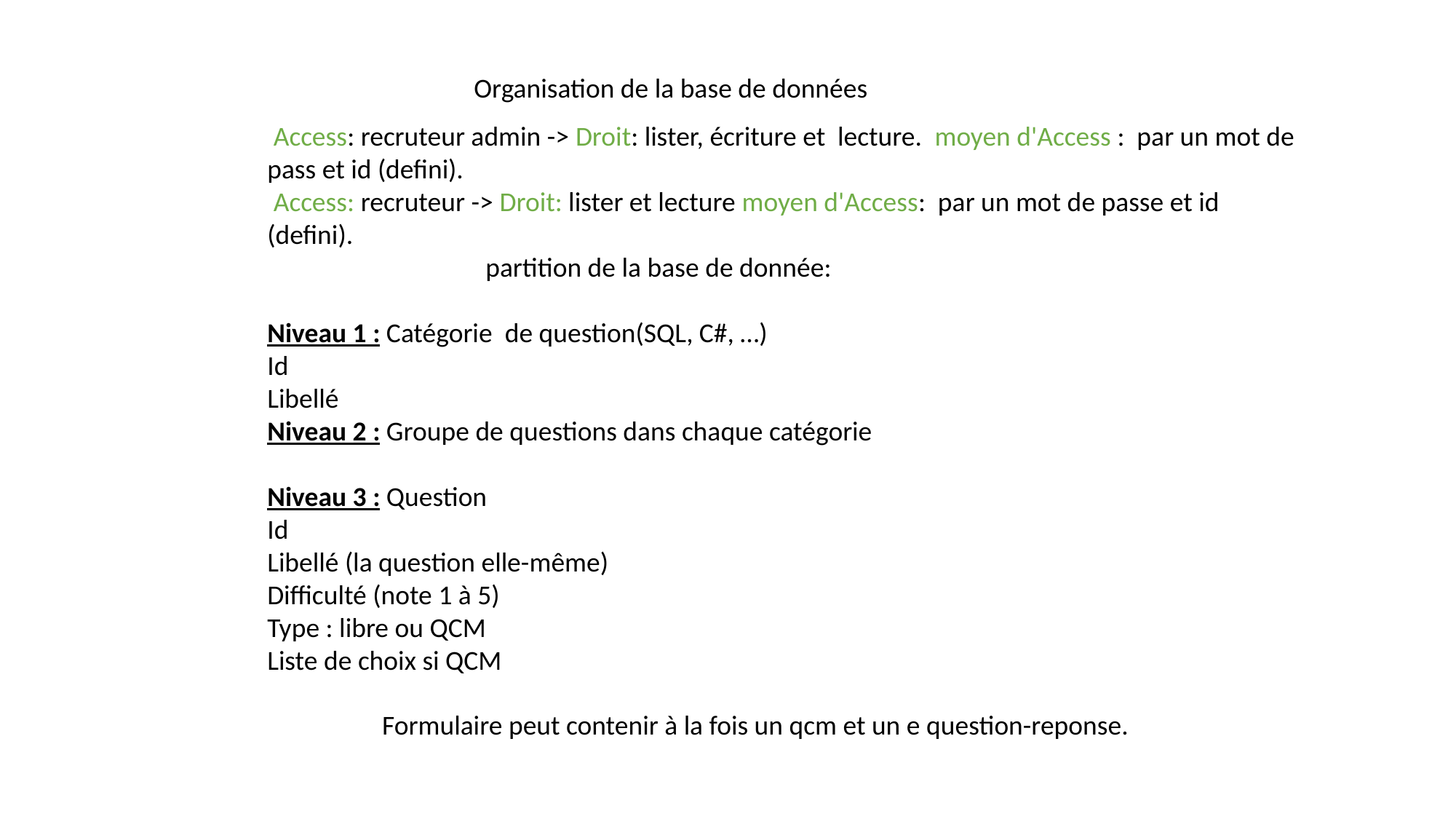

Organisation de la base de données
 Access: recruteur admin -> Droit: lister, écriture et  lecture.  moyen d'Access :  par un mot de pass et id (defini).
 Access: recruteur -> Droit: lister et lecture moyen d'Access:  par un mot de passe et id (defini).
		partition de la base de donnée:

Niveau 1 : Catégorie  de question(SQL, C#, …)
Id
Libellé
Niveau 2 : Groupe de questions dans chaque catégorie

Niveau 3 : Question
Id
Libellé (la question elle-même)
Difficulté (note 1 à 5)
Type : libre ou QCM
Liste de choix si QCM
Formulaire peut contenir à la fois un qcm et un e question-reponse.